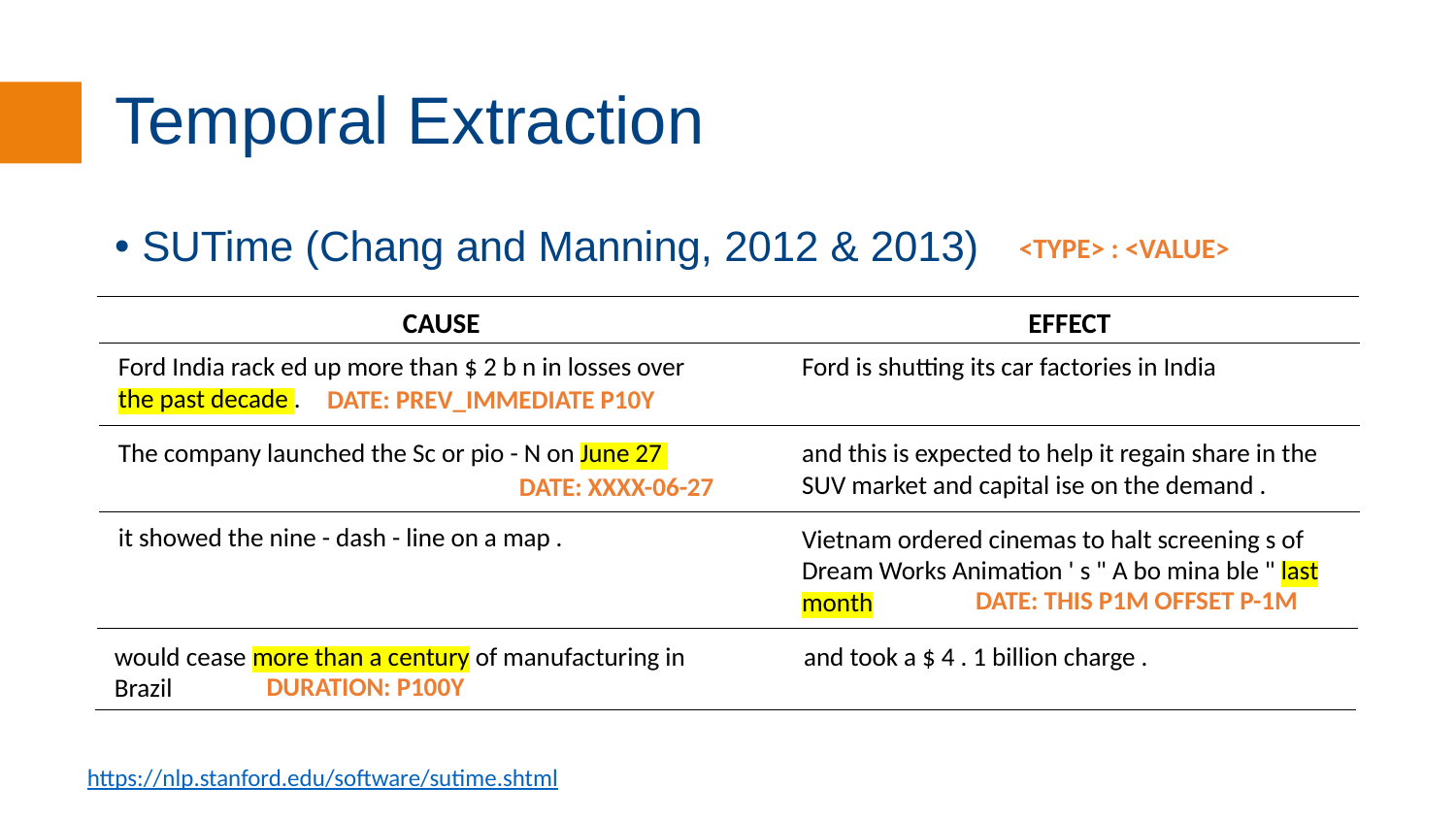

# Temporal Extraction
SUTime (Chang and Manning, 2012 & 2013)

<TYPE> : <VALUE>
CAUSE
EFFECT
Ford is shutting its car factories in India
Ford India rack ed up more than $ 2 b n in losses over the past decade .
DATE: PREV_IMMEDIATE P10Y
The company launched the Sc or pio - N on June 27
and this is expected to help it regain share in the SUV market and capital ise on the demand .
DATE: XXXX-06-27
it showed the nine - dash - line on a map .
Vietnam ordered cinemas to halt screening s of Dream Works Animation ' s " A bo mina ble " last month
DATE: THIS P1M OFFSET P-1M
would cease more than a century of manufacturing in Brazil
 and took a $ 4 . 1 billion charge .
DURATION: P100Y
https://nlp.stanford.edu/software/sutime.shtml